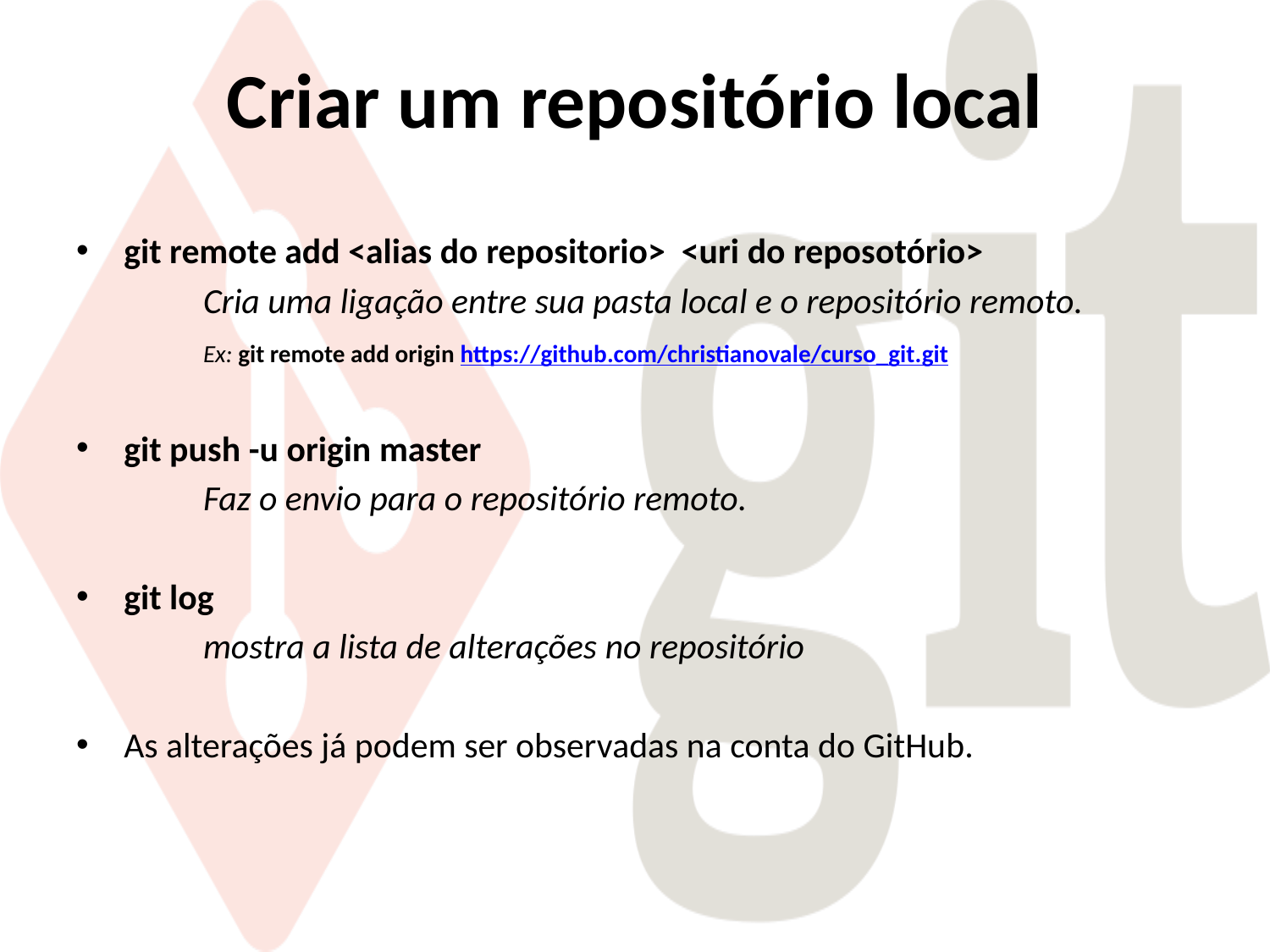

# Criar um repositório local
git remote add <alias do repositorio>  <uri do reposotório>
	Cria uma ligação entre sua pasta local e o repositório remoto.
	Ex: git remote add origin https://github.com/christianovale/curso_git.git

git push -u origin master
	Faz o envio para o repositório remoto.

git log
	mostra a lista de alterações no repositório

As alterações já podem ser observadas na conta do GitHub.